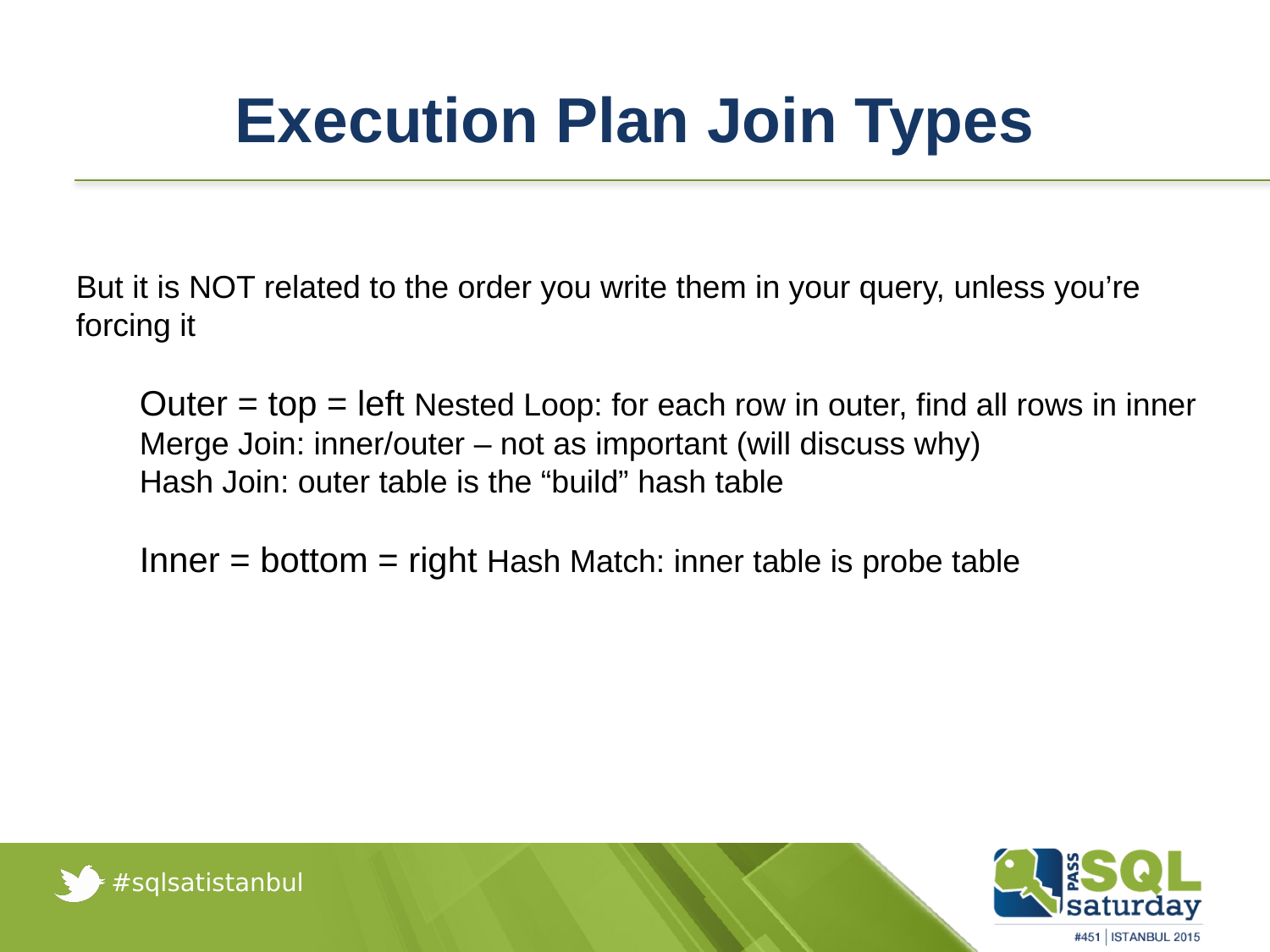

# Execution Plan Join Types

But it is NOT related to the order you write them in your query, unless you’re forcing it

Outer = top = left Nested Loop: for each row in outer, find all rows in inner
Merge Join: inner/outer – not as important (will discuss why)
Hash Join: outer table is the “build” hash table

Inner = bottom = right Hash Match: inner table is probe table